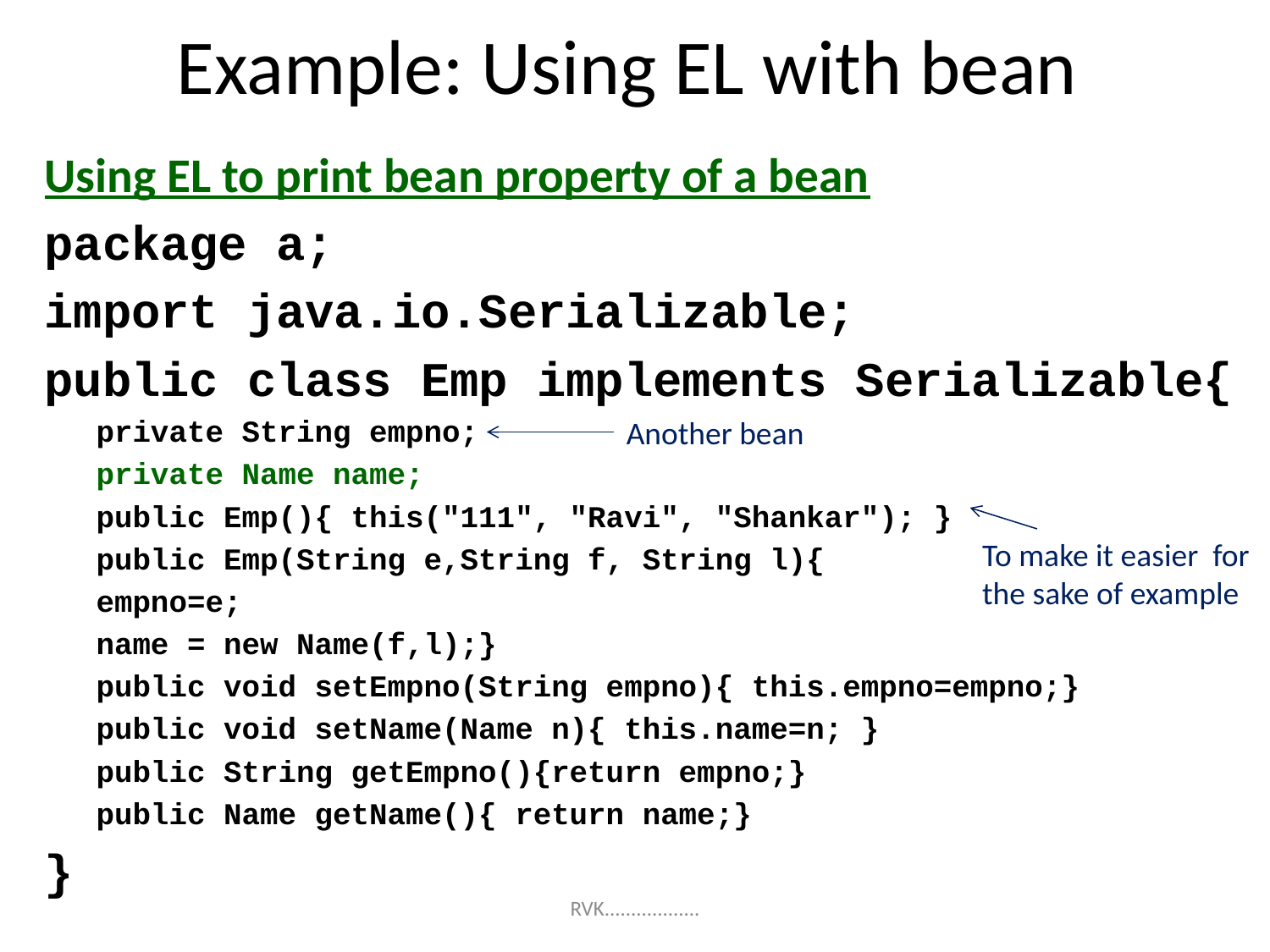

# Example: Using EL with bean
Using EL to print bean property of a bean
package a;
import java.io.Serializable;
public class Emp implements Serializable{
private String empno;
private Name name;
public Emp(){ this("111", "Ravi", "Shankar"); }
public Emp(String e,String f, String l){
empno=e;
name = new Name(f,l);}
public void setEmpno(String empno){ this.empno=empno;}
public void setName(Name n){ this.name=n; }
public String getEmpno(){return empno;}
public Name getName(){ return name;}
}
Another bean
To make it easier  for the sake of example
RVK..................